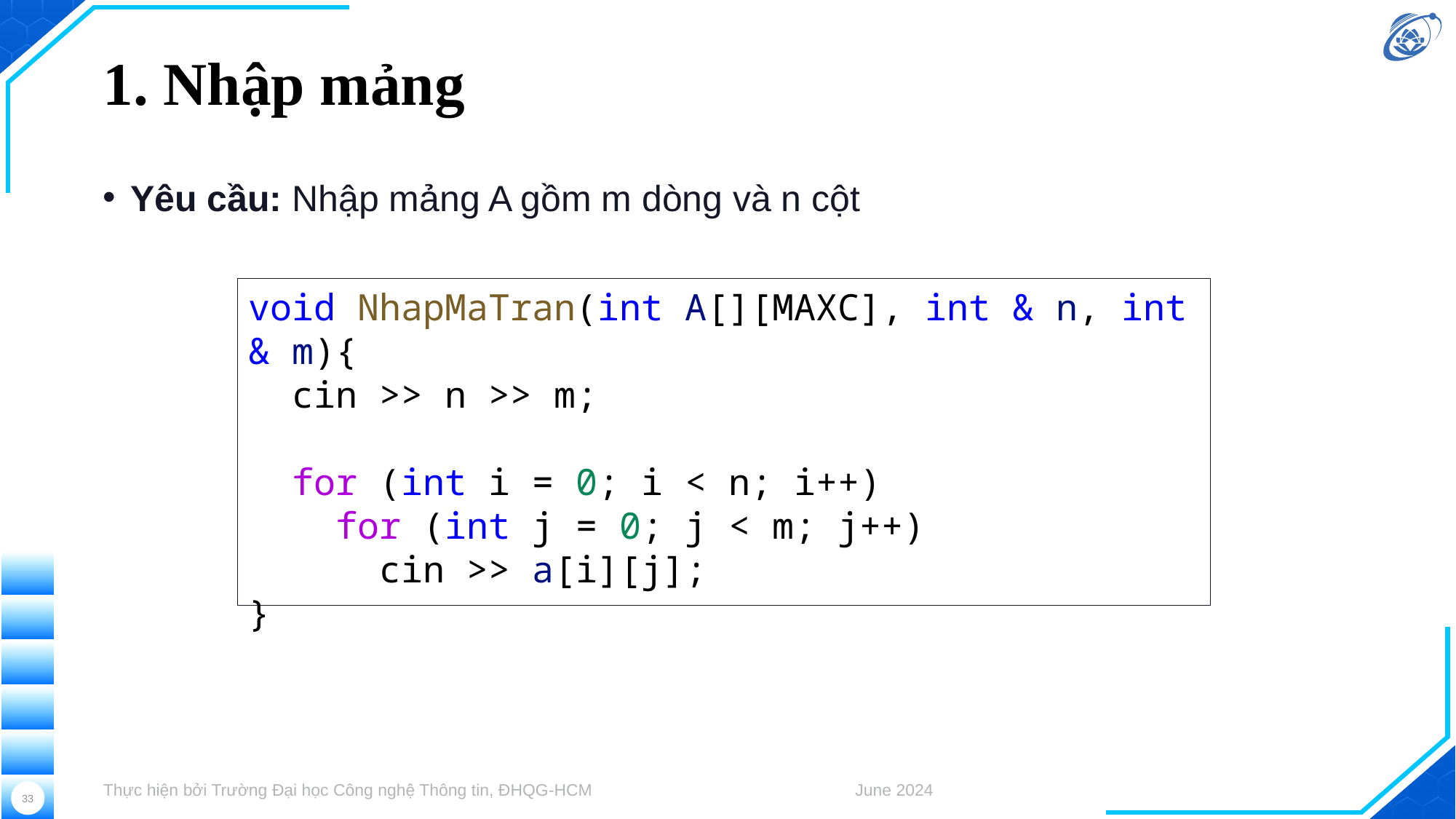

# 1. Nhập mảng

Yêu cầu: Nhập mảng A gồm m dòng và n cột
void NhapMaTran(int A[][MAXC], int & n, int & m){
  cin >> n >> m;
  for (int i = 0; i < n; i++)
    for (int j = 0; j < m; j++)
      cin >> a[i][j];
}
Thực hiện bởi Trường Đại học Công nghệ Thông tin, ĐHQG-HCM
June 2024
33